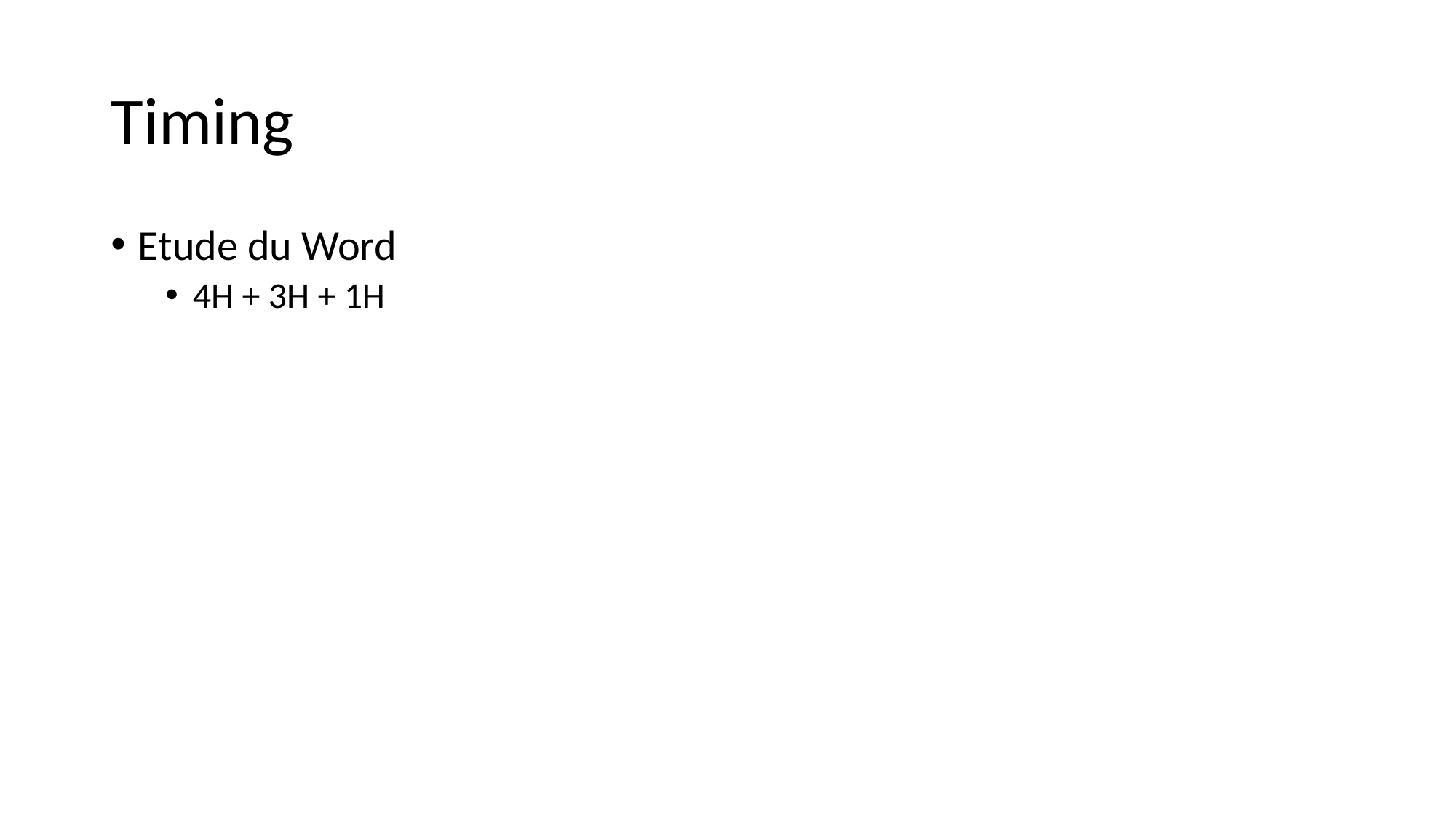

# Timing
Etude du Word
4H + 3H + 1H